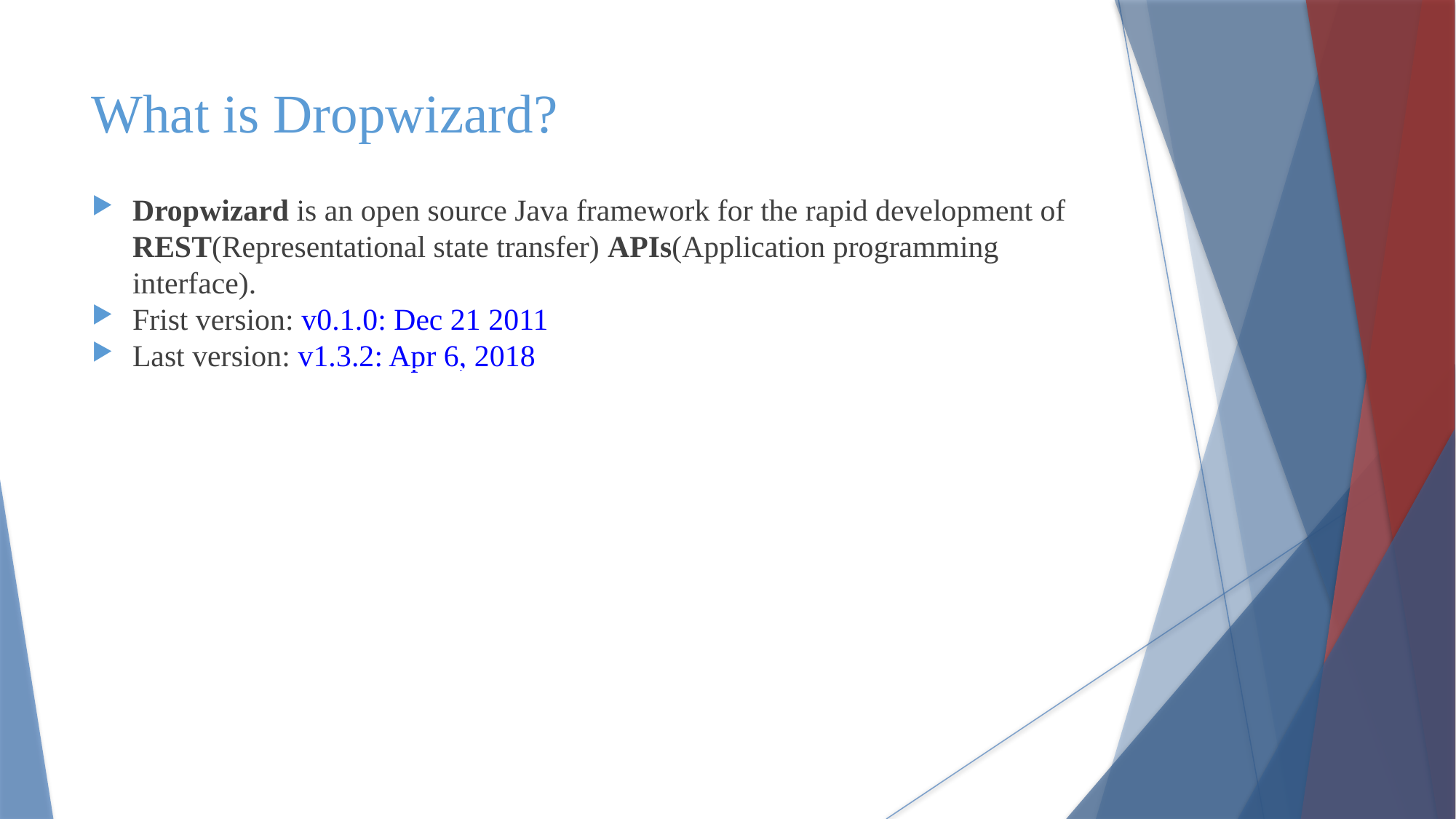

What is Dropwizard?
Dropwizard is an open source Java framework for the rapid development of REST(Representational state transfer) APIs(Application programming interface).
Frist version: v0.1.0: Dec 21 2011
Last version: v1.3.2: Apr 6, 2018